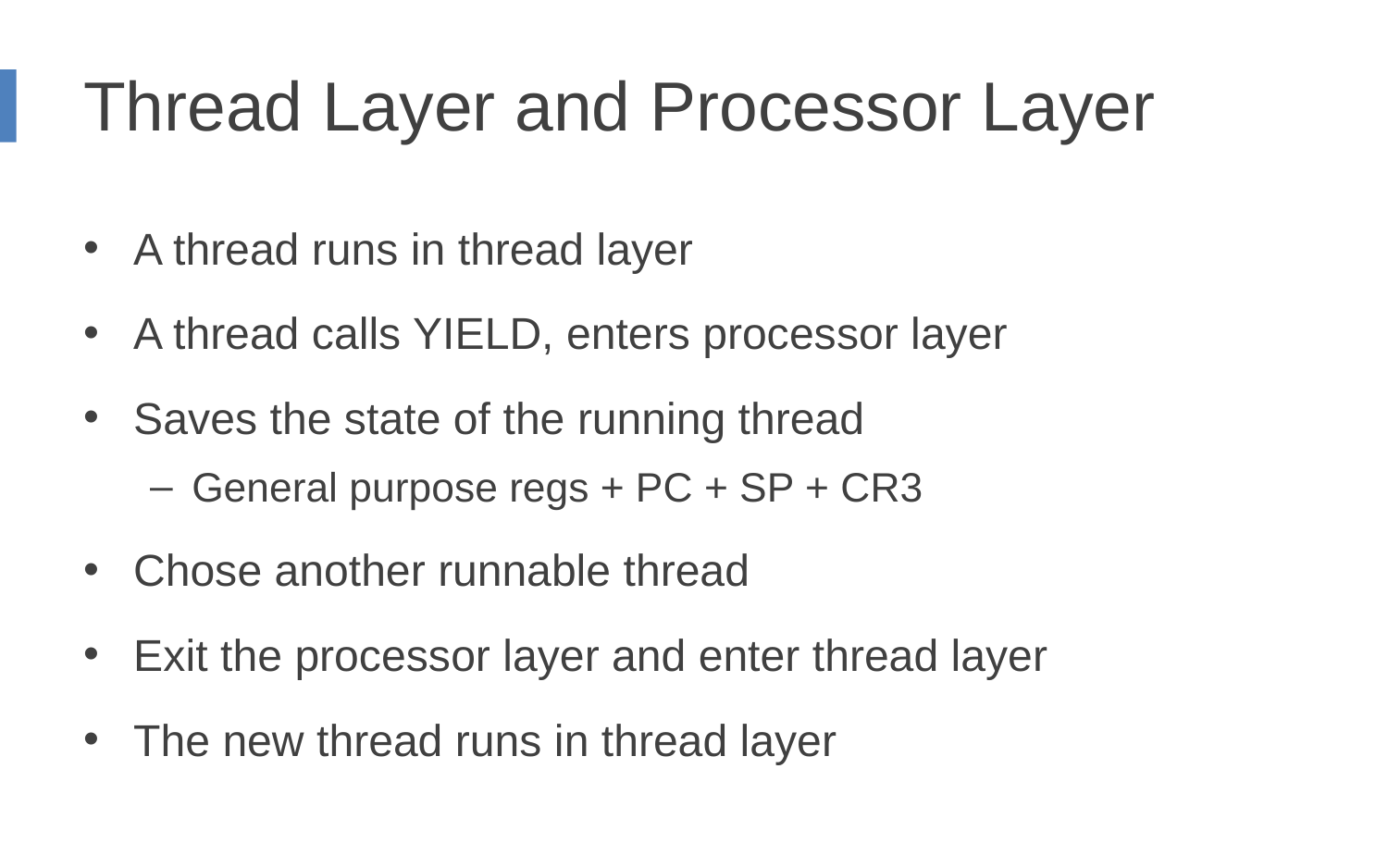

# Thread Layer and Processor Layer
A thread runs in thread layer
A thread calls YIELD, enters processor layer
Saves the state of the running thread
General purpose regs + PC + SP + CR3
Chose another runnable thread
Exit the processor layer and enter thread layer
The new thread runs in thread layer